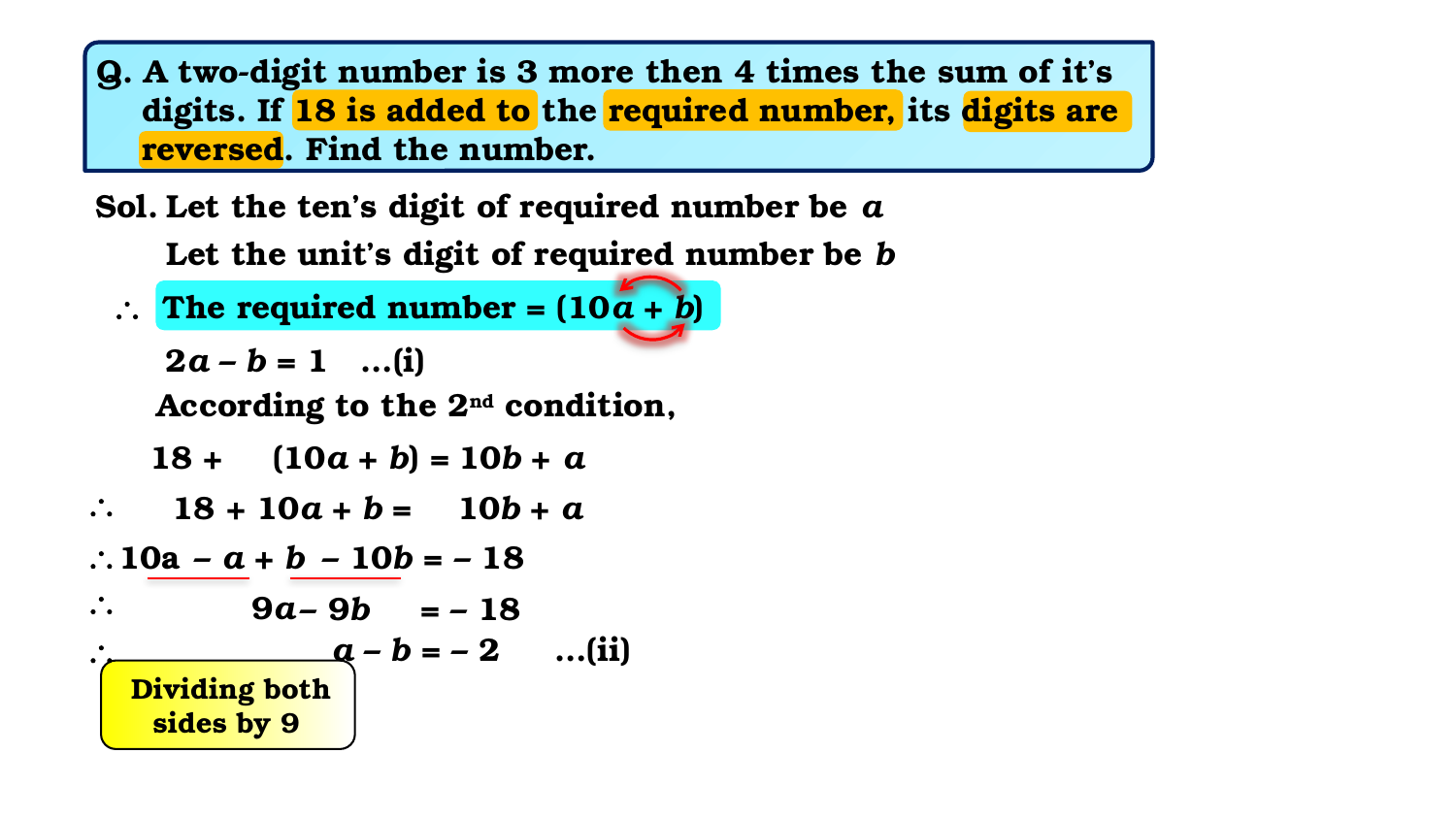

Q. A two-digit number is 3 more then 4 times the sum of it’s digits. If 18 is added to the required number, its digits are reversed. Find the number.

Sol.
Let the ten’s digit of required number be a
Let the unit’s digit of required number be b

∴  The required number = (10a + b)

2a – b = 1   …(i)
According to the 2nd condition,
18 +
(10a + b) =
10b + a
∴
18 + 10a + b =
10b + a
∴
10a
– a
+ b

– 10b

= – 18
∴
9a

– 9b

= – 18
a – b = – 2     …(ii)
∴

Dividing both sides by 9